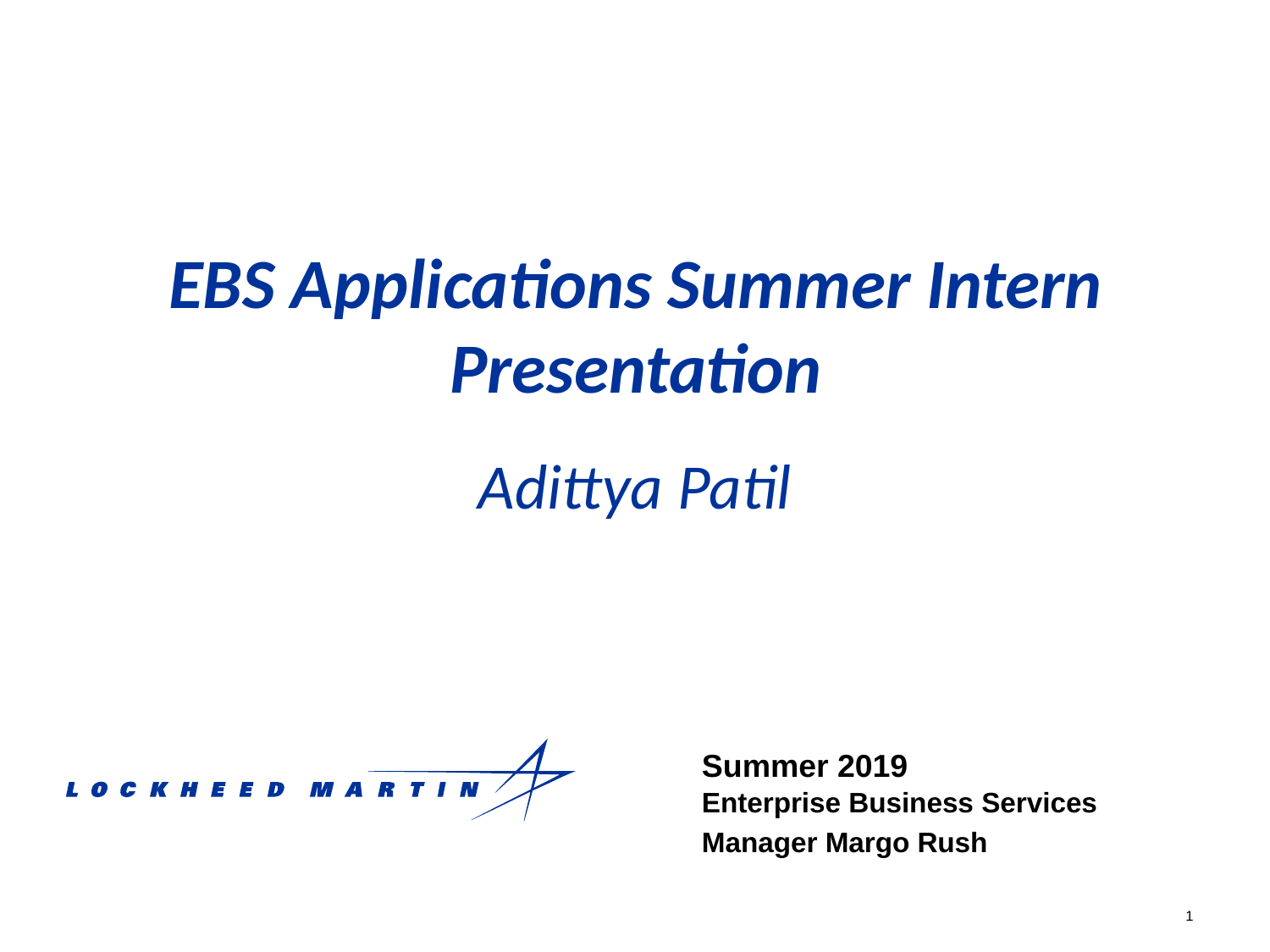

# EBS Applications Summer Intern Presentation
Adittya Patil
Summer 2019
Enterprise Business Services
Manager Margo Rush